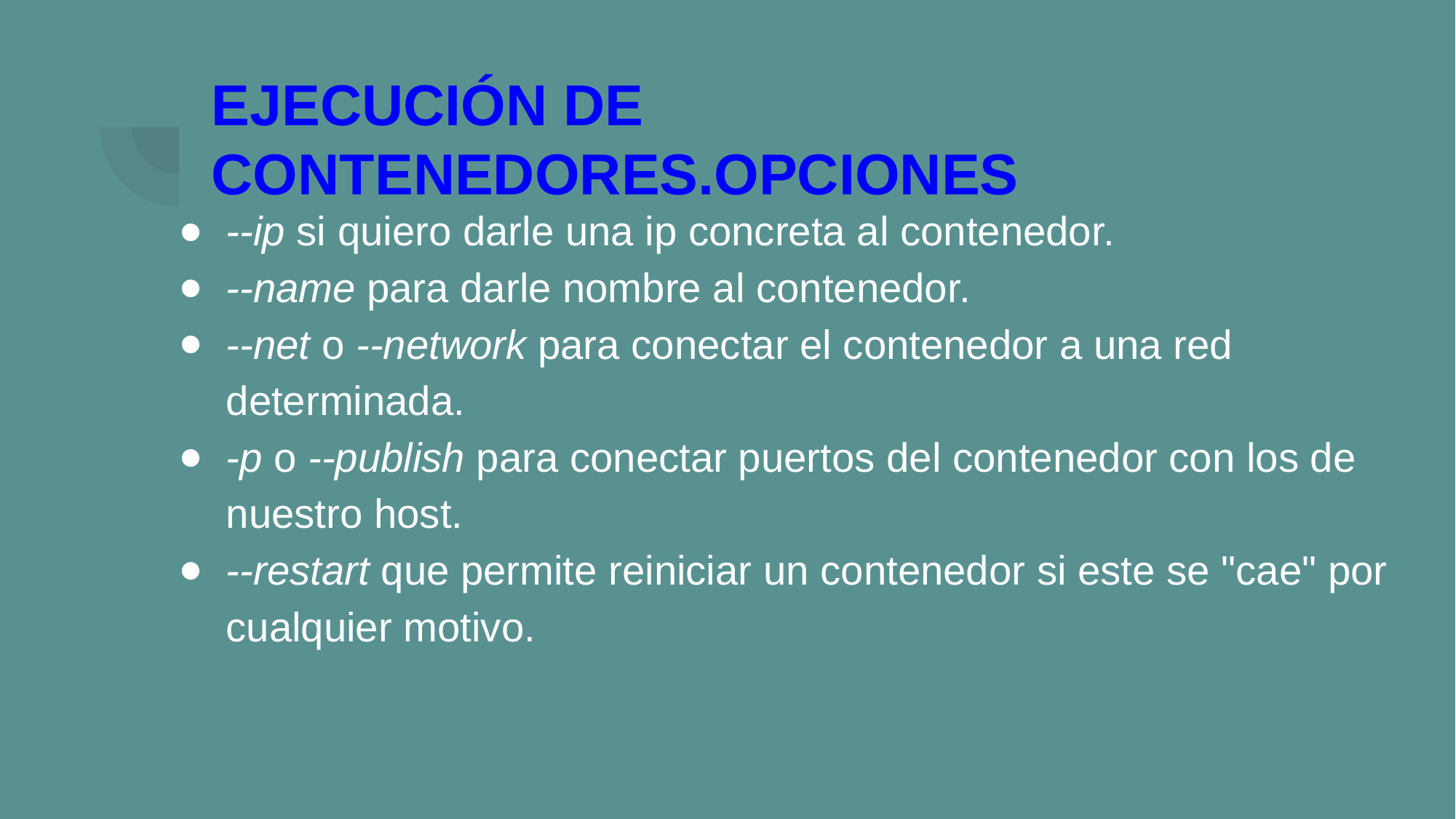

# EJECUCIÓN DE CONTENEDORES.OPCIONES
--ip si quiero darle una ip concreta al contenedor.
--name para darle nombre al contenedor.
--net o --network para conectar el contenedor a una red determinada.
-p o --publish para conectar puertos del contenedor con los de nuestro host.
--restart que permite reiniciar un contenedor si este se "cae" por cualquier motivo.